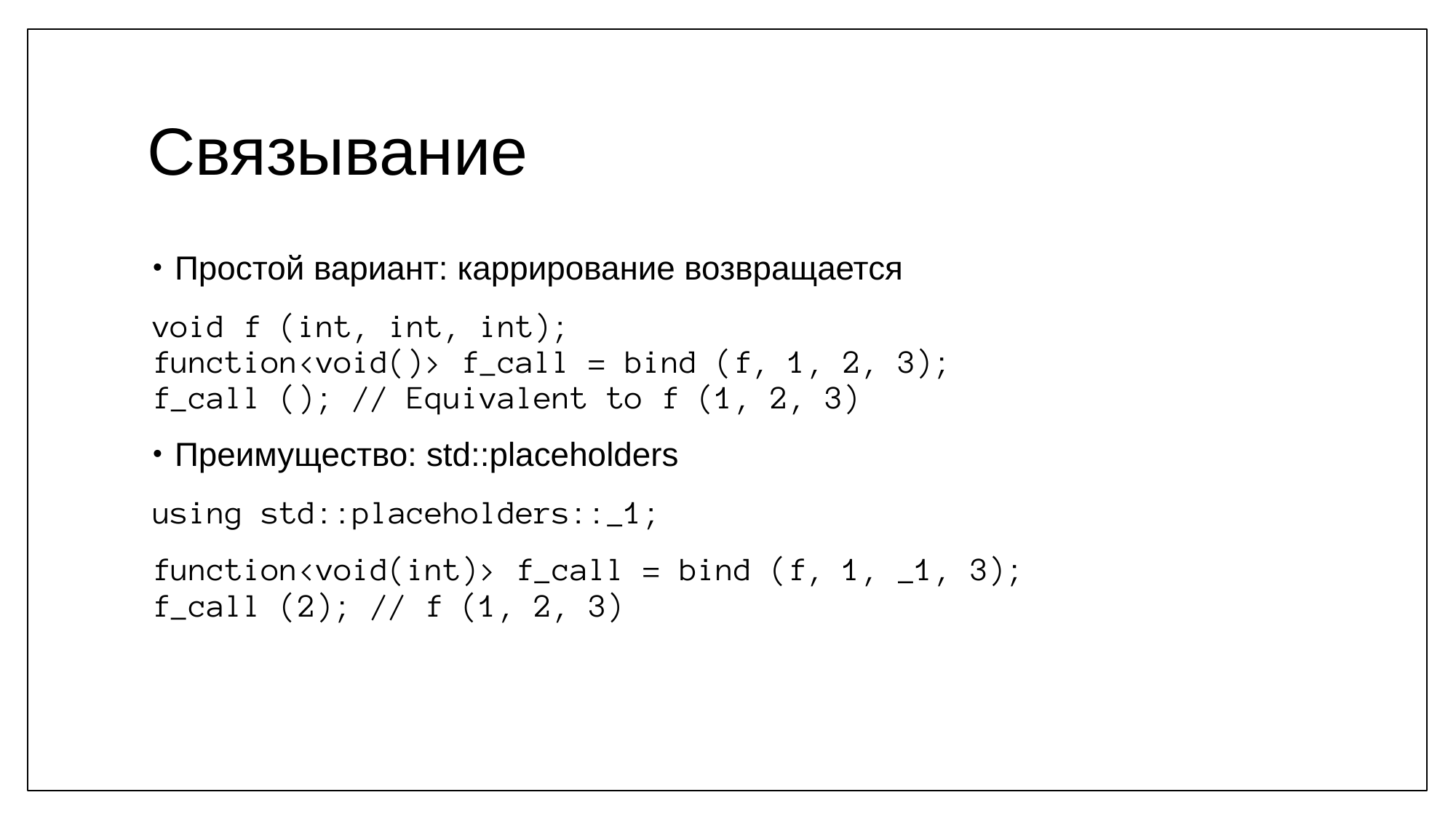

# Связывание
Простой вариант: каррирование возвращается
void f (int, int, int);
function<void()> f_call = bind (f, 1, 2, 3);
f_call (); // Equivalent to f (1, 2, 3)
Преимущество: std::placeholders
using std::placeholders::_1;
function<void(int)> f_call = bind (f, 1, _1, 3);
f_call (2); // f (1, 2, 3)